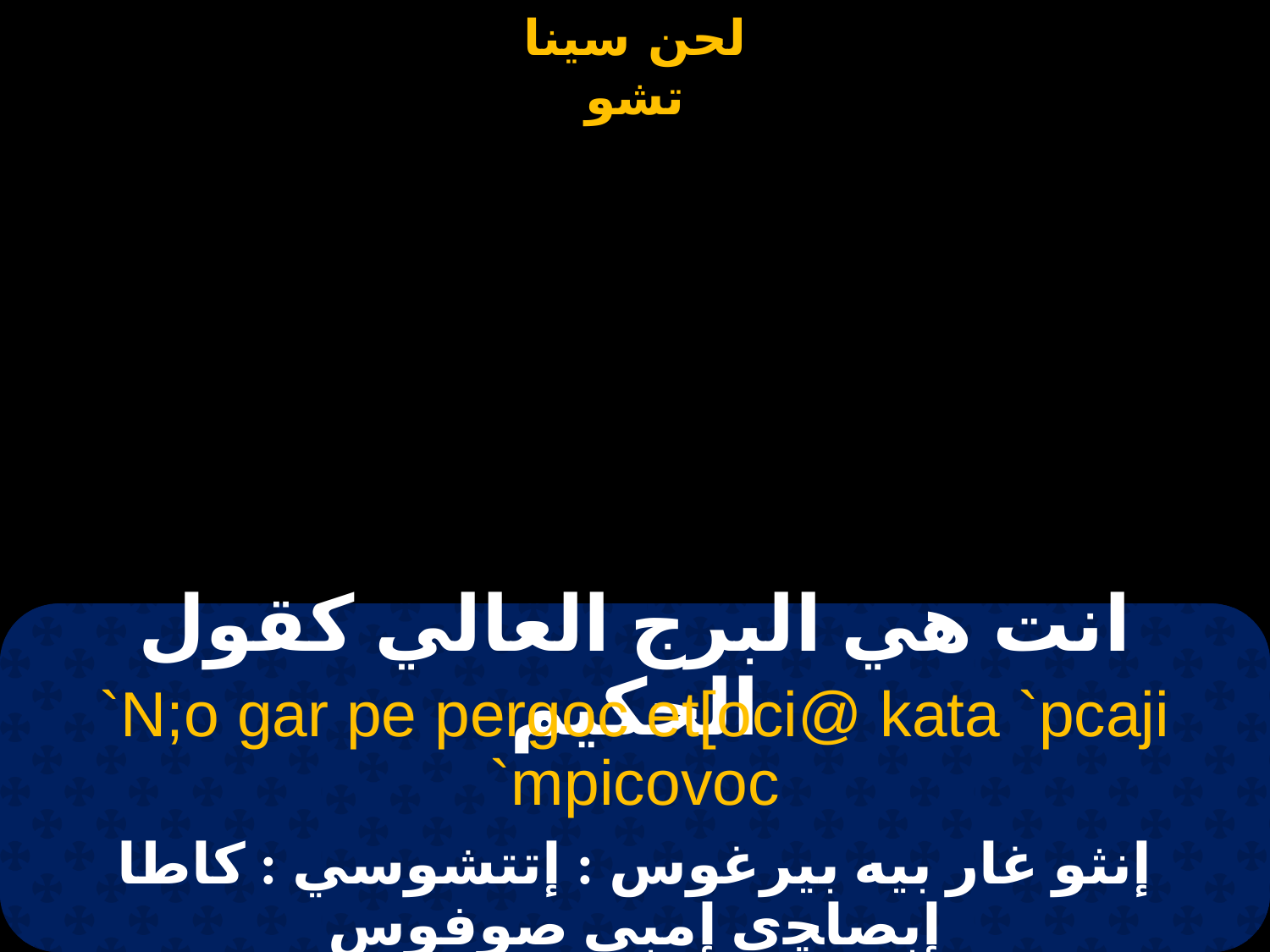

# انت هي البرج العالي كقول الحكيم
`N;o gar pe pergoc et[oci@ kata `pcaji `mpicovoc
إنثو غار بيه بيرغوس : إتتشوسي : كاطا إبصاﭽي إمبي صوفوس